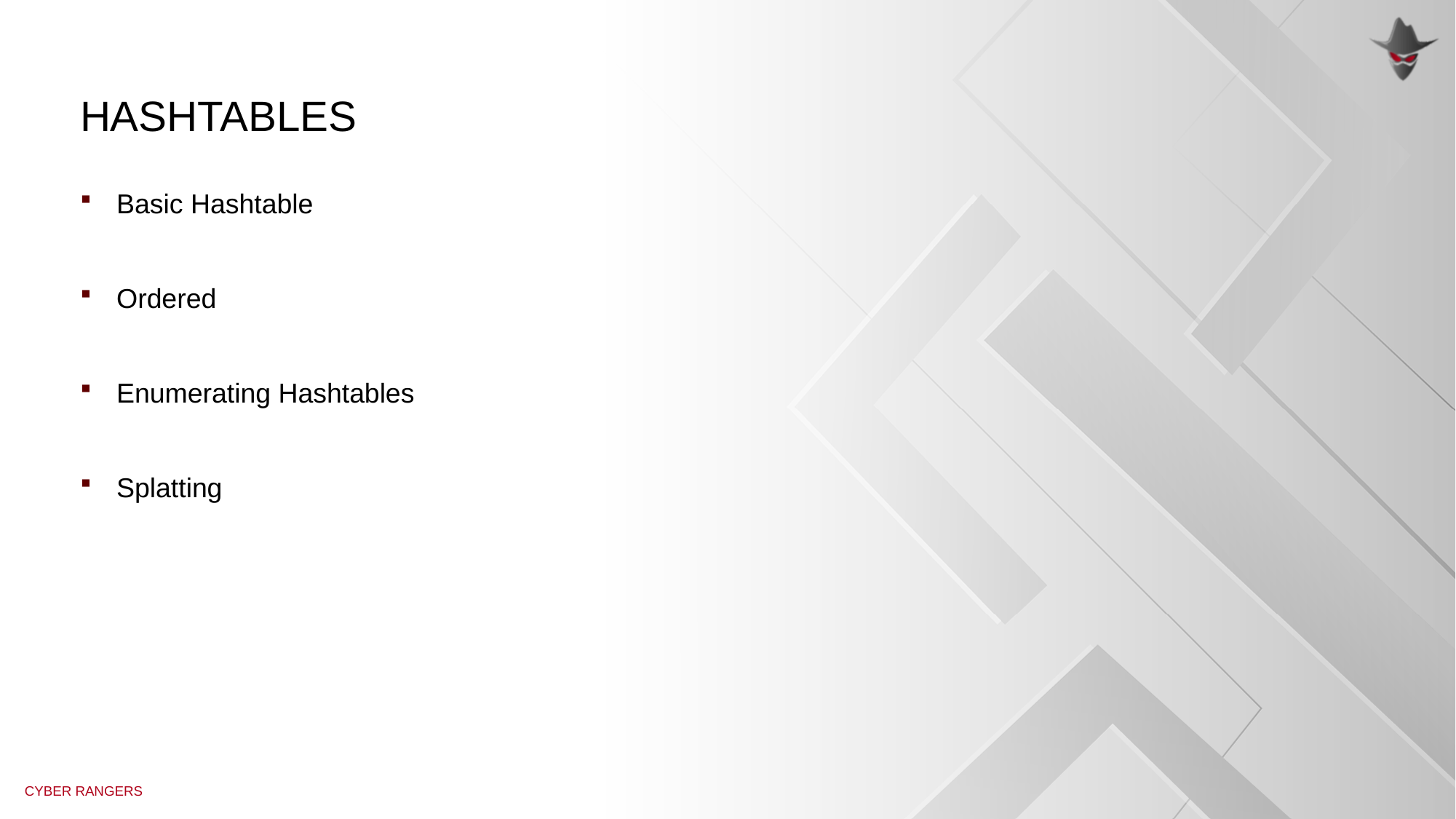

# hashtables
Basic Hashtable

Ordered

Enumerating Hashtables

Splatting